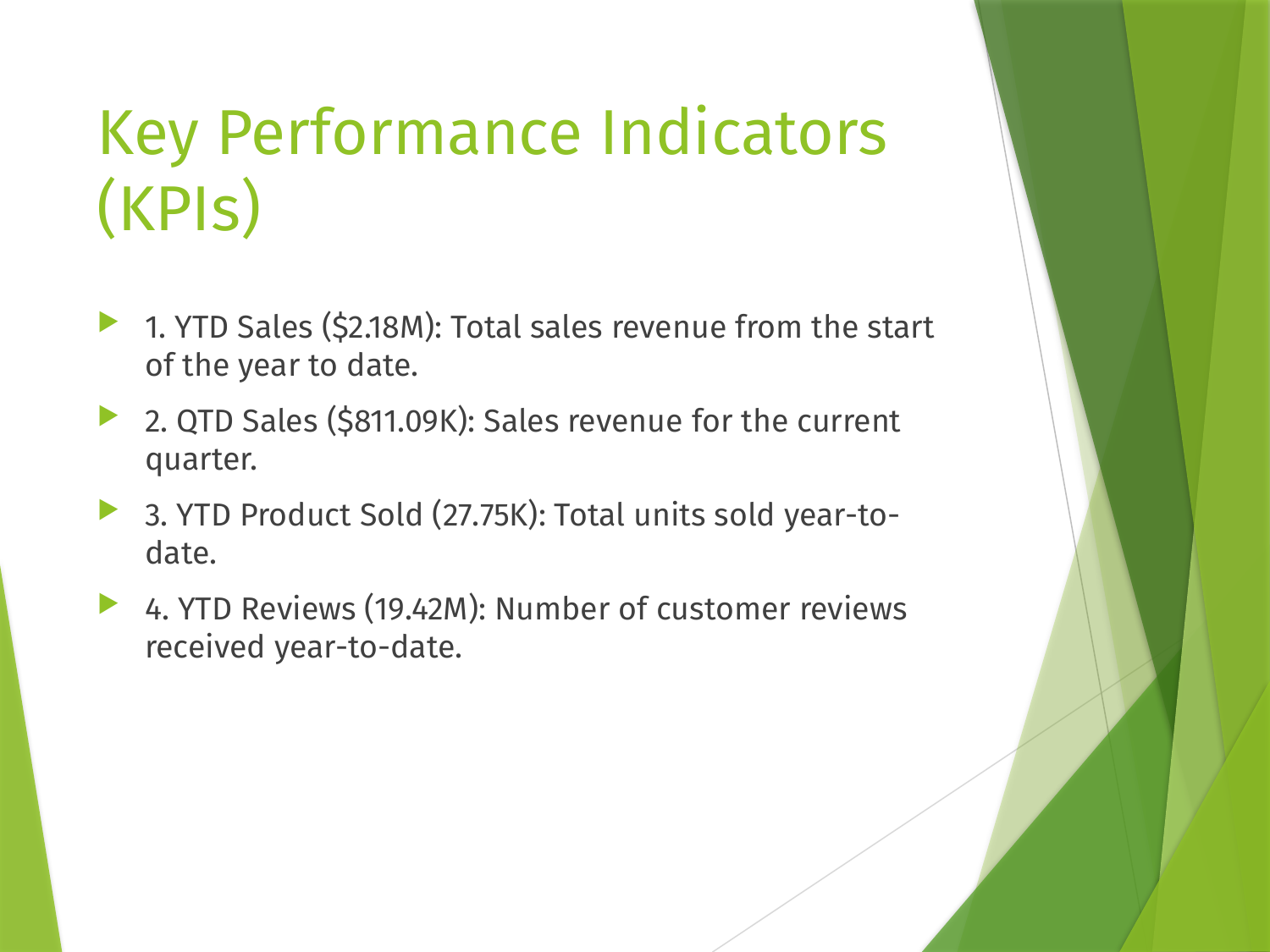

# Key Performance Indicators (KPIs)
1. YTD Sales ($2.18M): Total sales revenue from the start of the year to date.
2. QTD Sales ($811.09K): Sales revenue for the current quarter.
3. YTD Product Sold (27.75K): Total units sold year-to-date.
4. YTD Reviews (19.42M): Number of customer reviews received year-to-date.